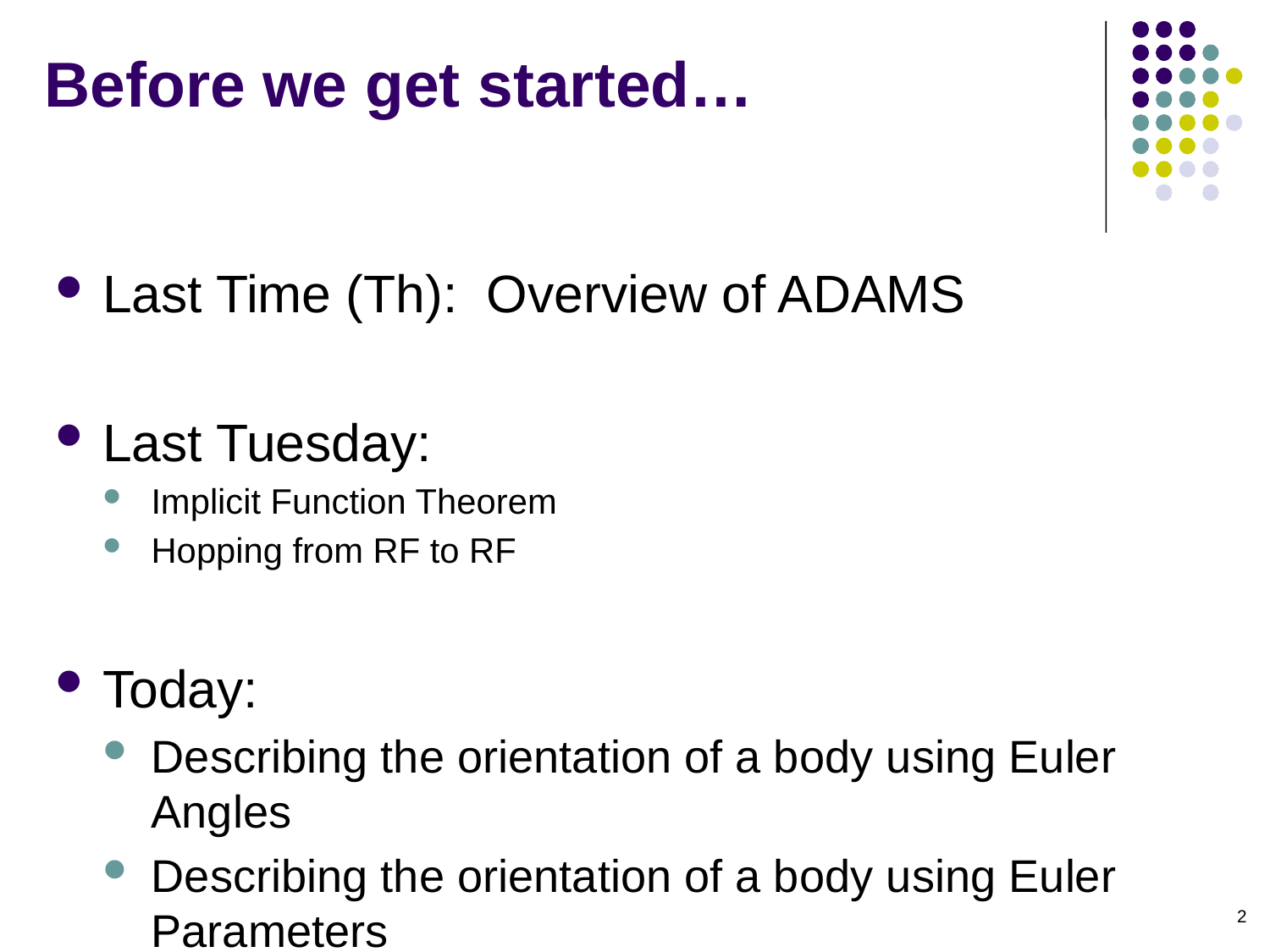

# Before we get started…
Last Time (Th):  Overview of ADAMS

Last Tuesday:
Implicit Function Theorem
Hopping from RF to RF

Today:
Describing the orientation of a body using Euler Angles
Describing the orientation of a body using Euler Parameters

HW3 due on Th
2